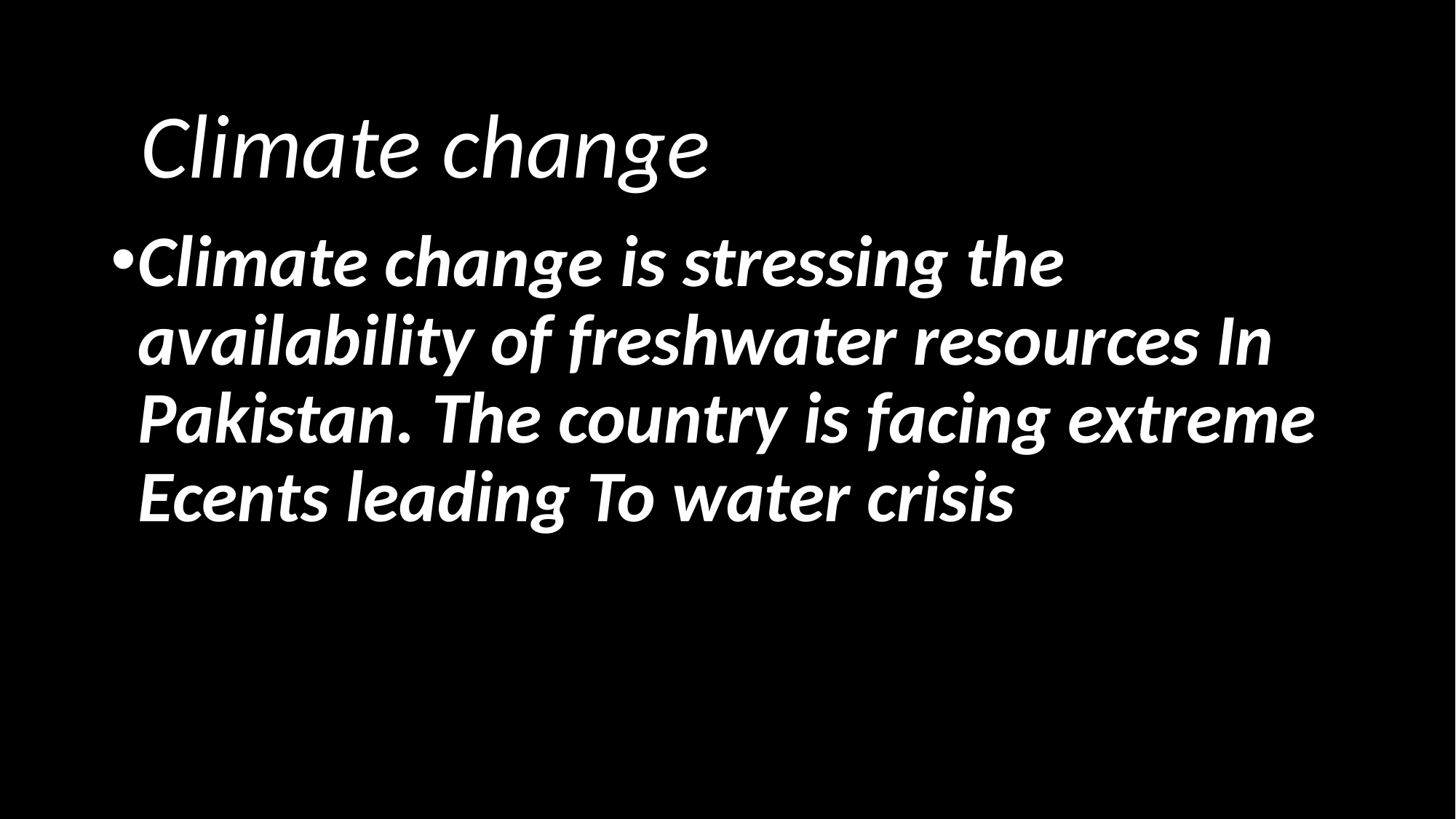

# Climate change
Climate change is stressing the availability of freshwater resources In Pakistan. The country is facing extreme Ecents leading To water crisis